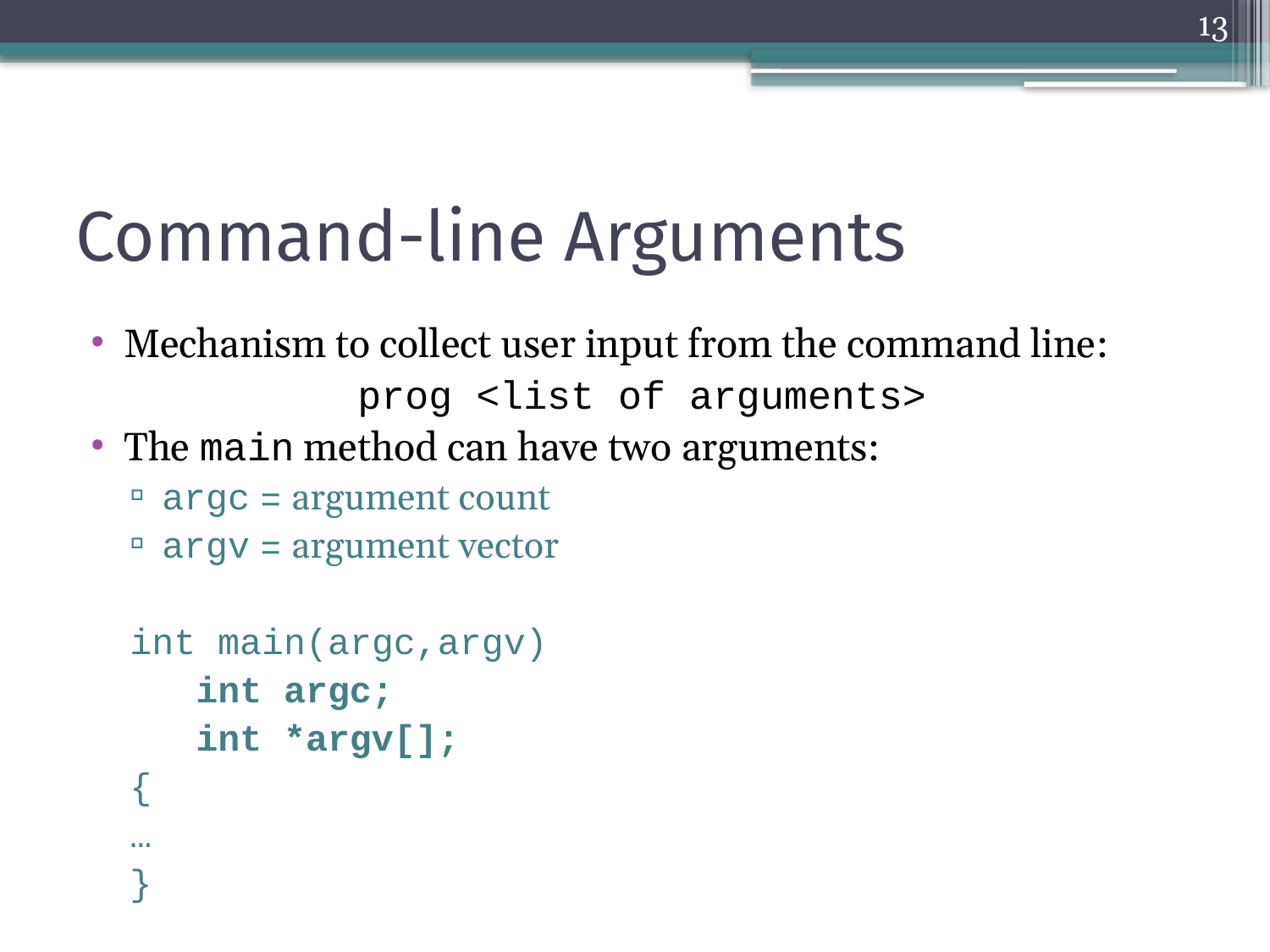

13
# Command-line Arguments
Mechanism to collect user input from the command line:
prog <list of arguments>
The main method can have two arguments:
argc = argument count
argv = argument vector

int main(argc,argv)
   int argc;
   int *argv[];
{
…
}